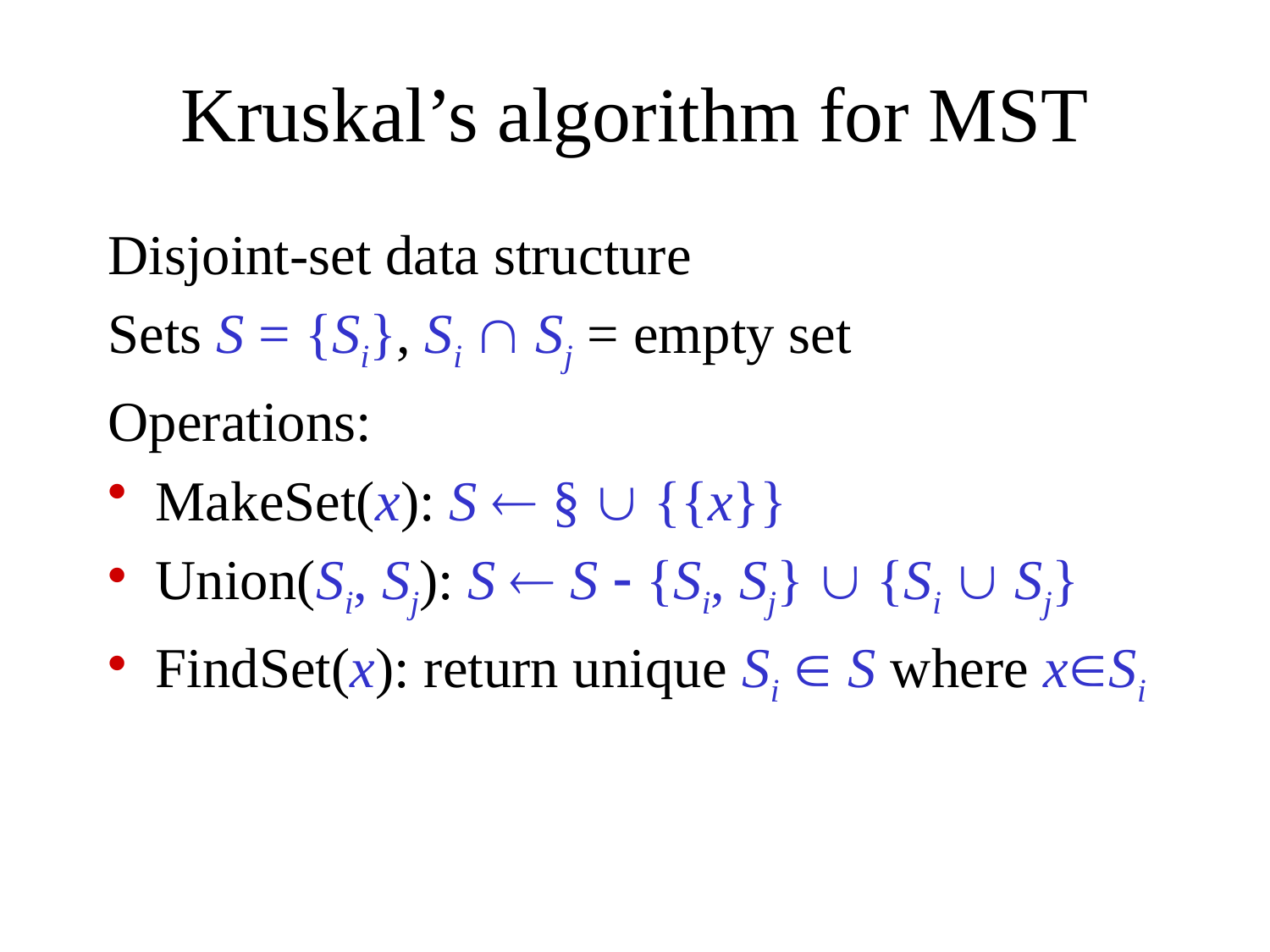

# Kruskal’s algorithm for MST
Disjoint-set data structure
Sets S = {Si}, Si ∩ Sj = empty set
Operations:
MakeSet(x): S ← § ∪ {{x}}
Union(Si, Sj): S ← S − {Si, Sj} ∪ {Si ∪ Sj}
FindSet(x): return unique Si ∈ S where x∈Si
26